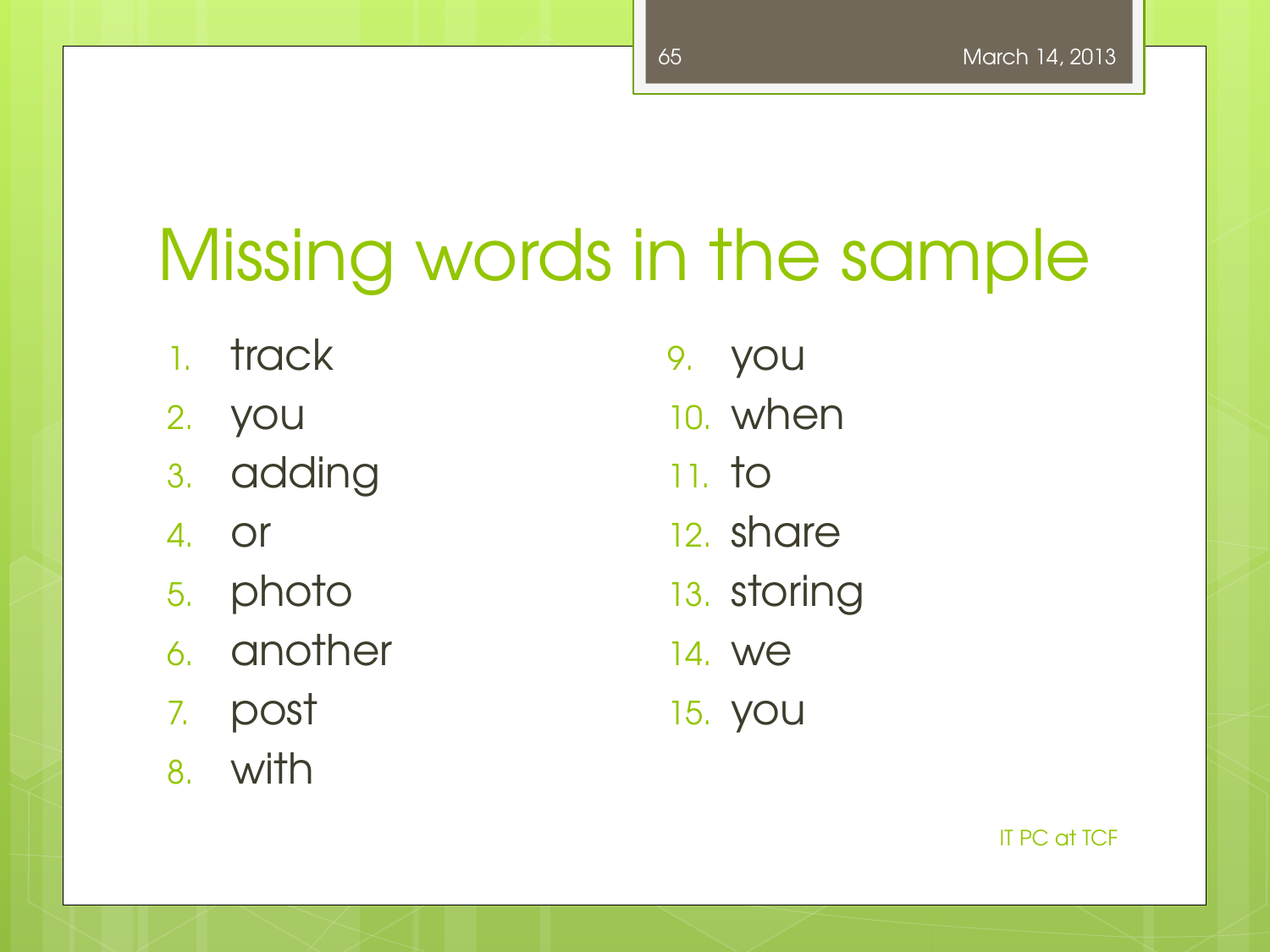

65
March 14, 2013
# Missing words in the sample
you
when
to
share
storing
we
you
track
you
adding
or
photo
another
post
with
IT PC at TCF